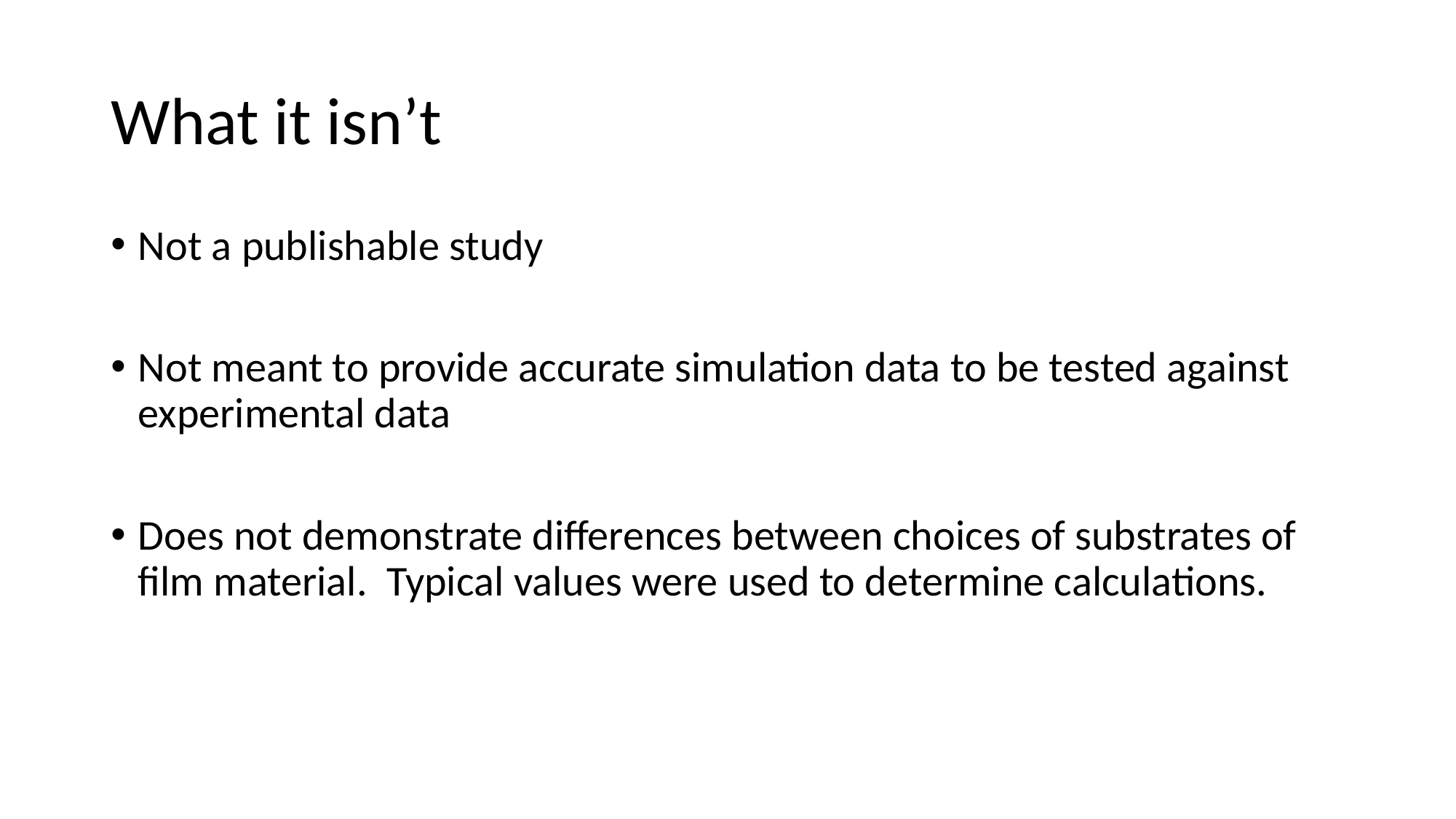

# What it isn’t
Not a publishable study

Not meant to provide accurate simulation data to be tested against experimental data

Does not demonstrate differences between choices of substrates of film material.  Typical values were used to determine calculations.